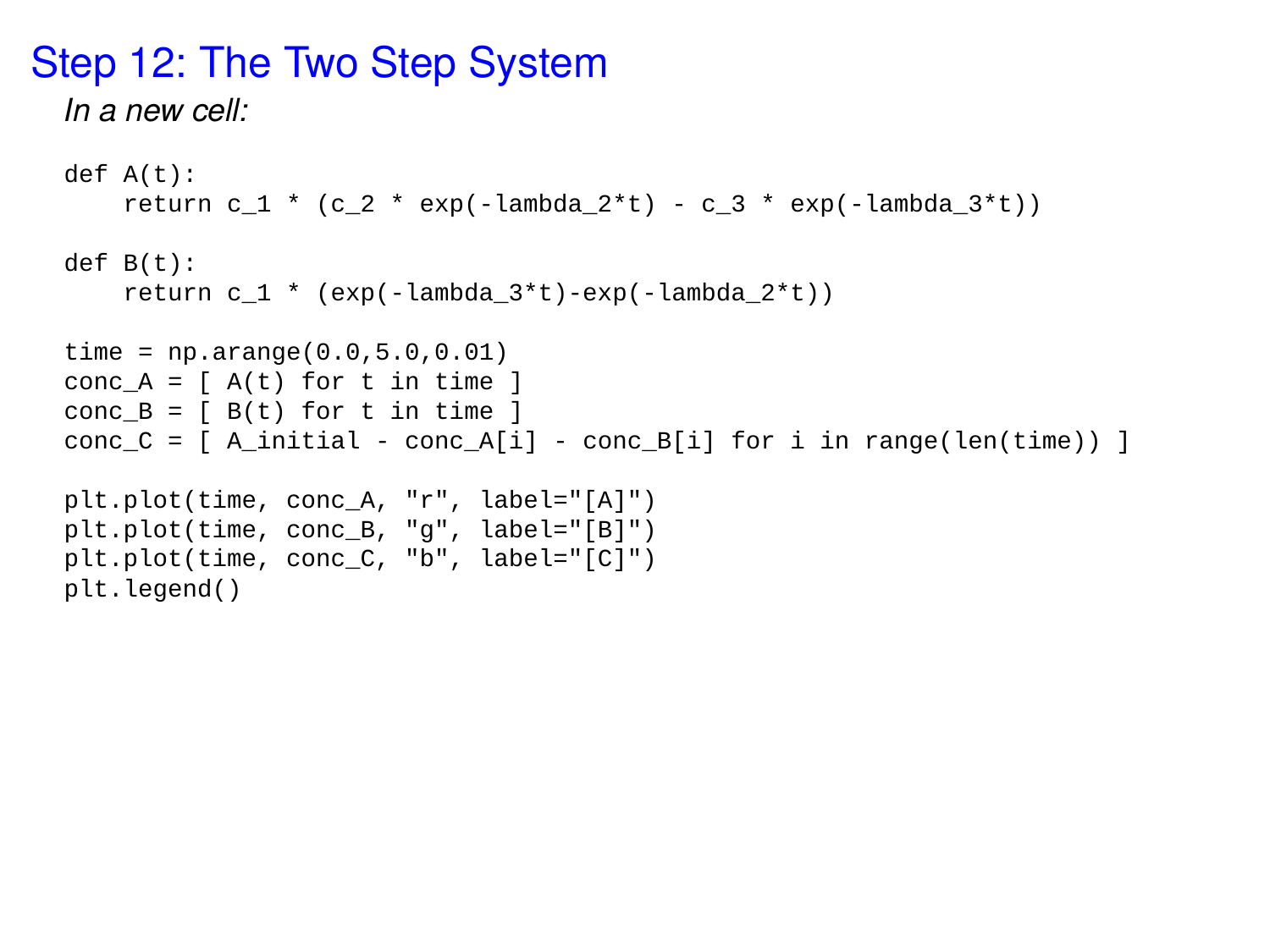

Step 12: The Two Step System
In a new cell:

def A(t):
    return c_1 * (c_2 * exp(-lambda_2*t) - c_3 * exp(-lambda_3*t))

def B(t):
    return c_1 * (exp(-lambda_3*t)-exp(-lambda_2*t))

time = np.arange(0.0,5.0,0.01)
conc_A = [ A(t) for t in time ]
conc_B = [ B(t) for t in time ]
conc_C = [ A_initial - conc_A[i] - conc_B[i] for i in range(len(time)) ]

plt.plot(time, conc_A, "r", label="[A]")
plt.plot(time, conc_B, "g", label="[B]")
plt.plot(time, conc_C, "b", label="[C]")
plt.legend()